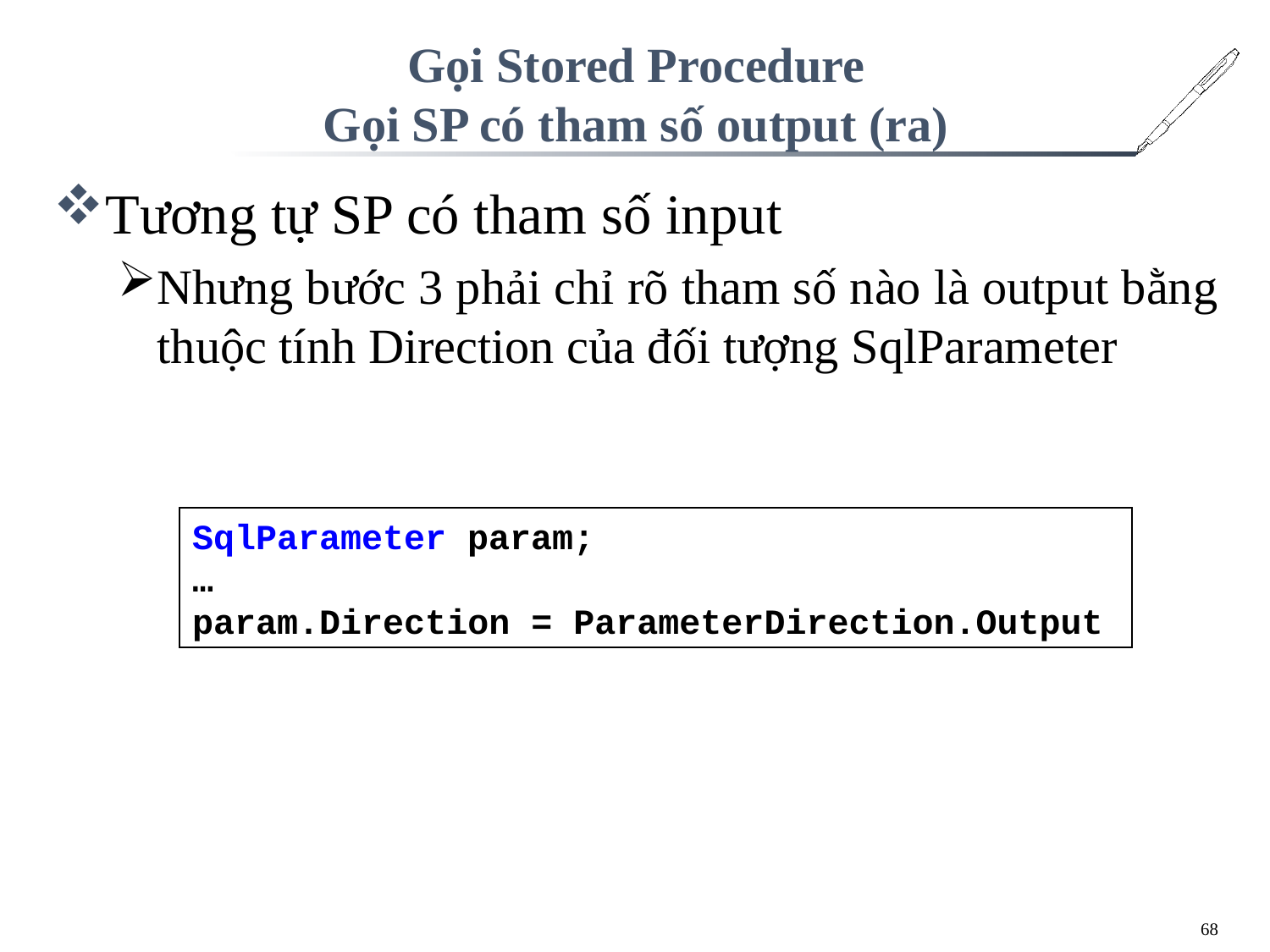

# Gọi Stored Procedure Gọi SP có tham số output (ra)
Tương tự SP có tham số input
Nhưng bước 3 phải chỉ rõ tham số nào là output bằng thuộc tính Direction của đối tượng SqlParameter
SqlParameter param;
…
param.Direction = ParameterDirection.Output
68